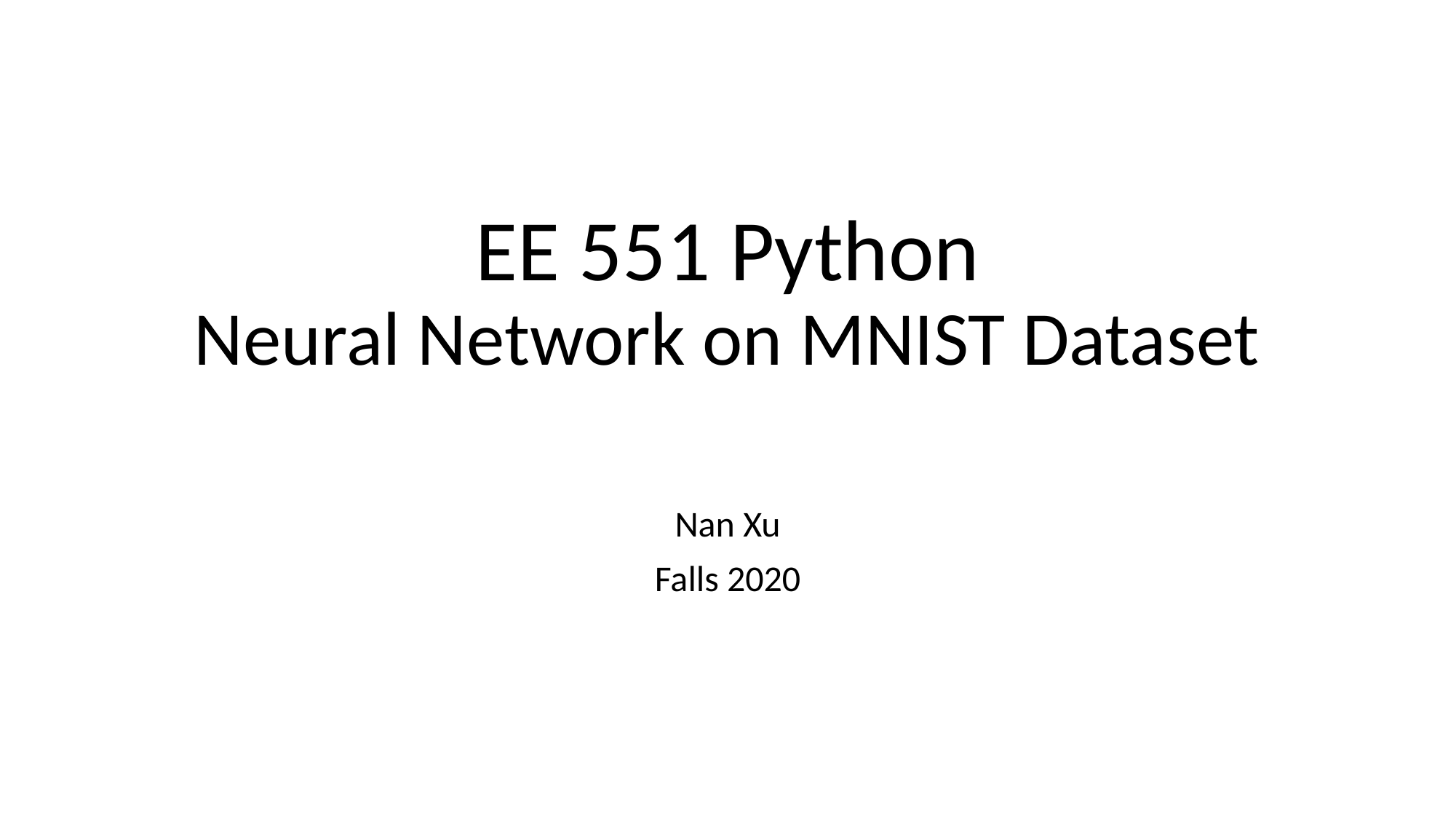

# EE 551 Python Neural Network on MNIST Dataset

Nan Xu
Falls 2020